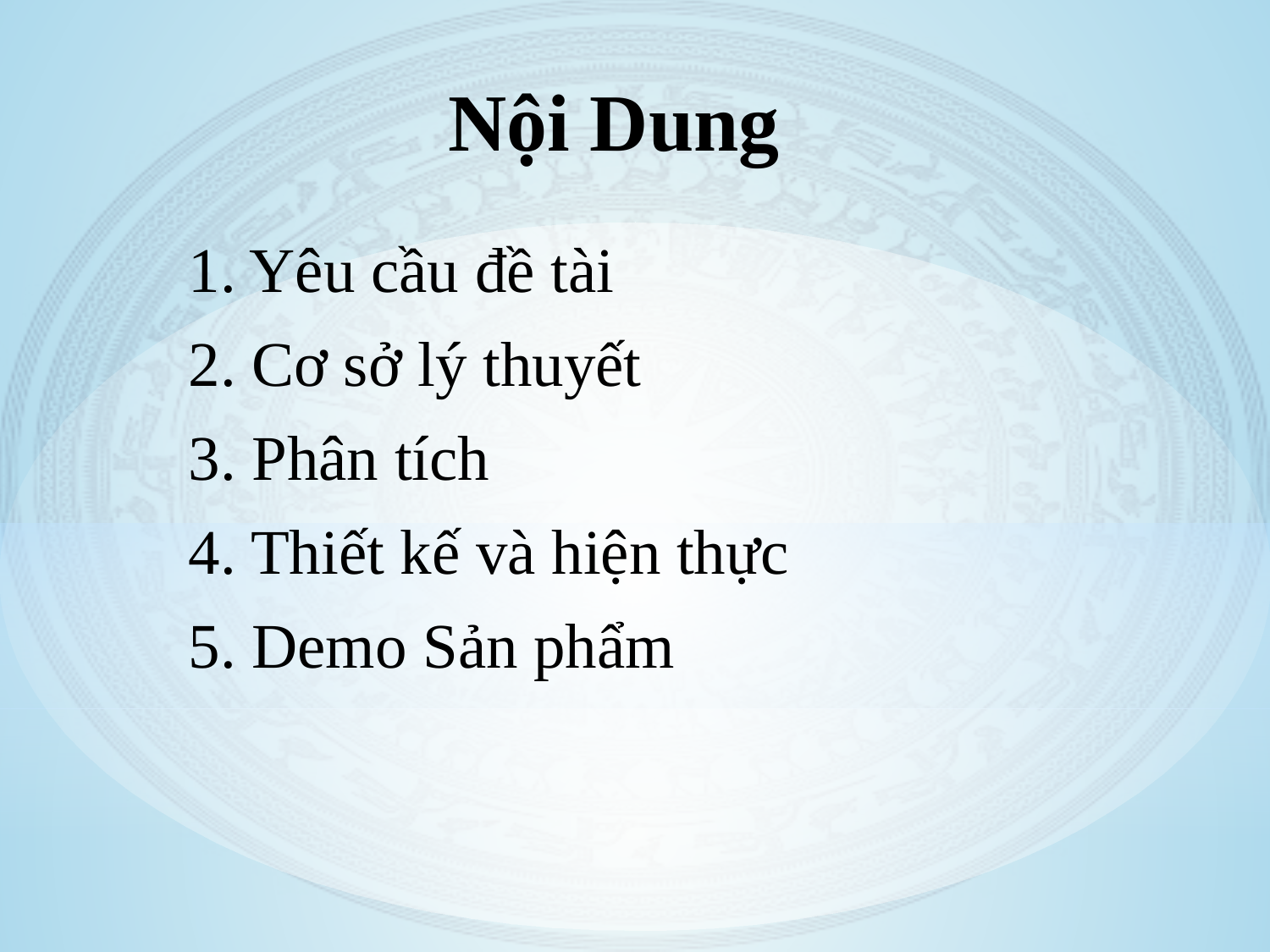

# Nội Dung
1. Yêu cầu đề tài
2. Cơ sở lý thuyết
3. Phân tích
4. Thiết kế và hiện thực
5. Demo Sản phẩm